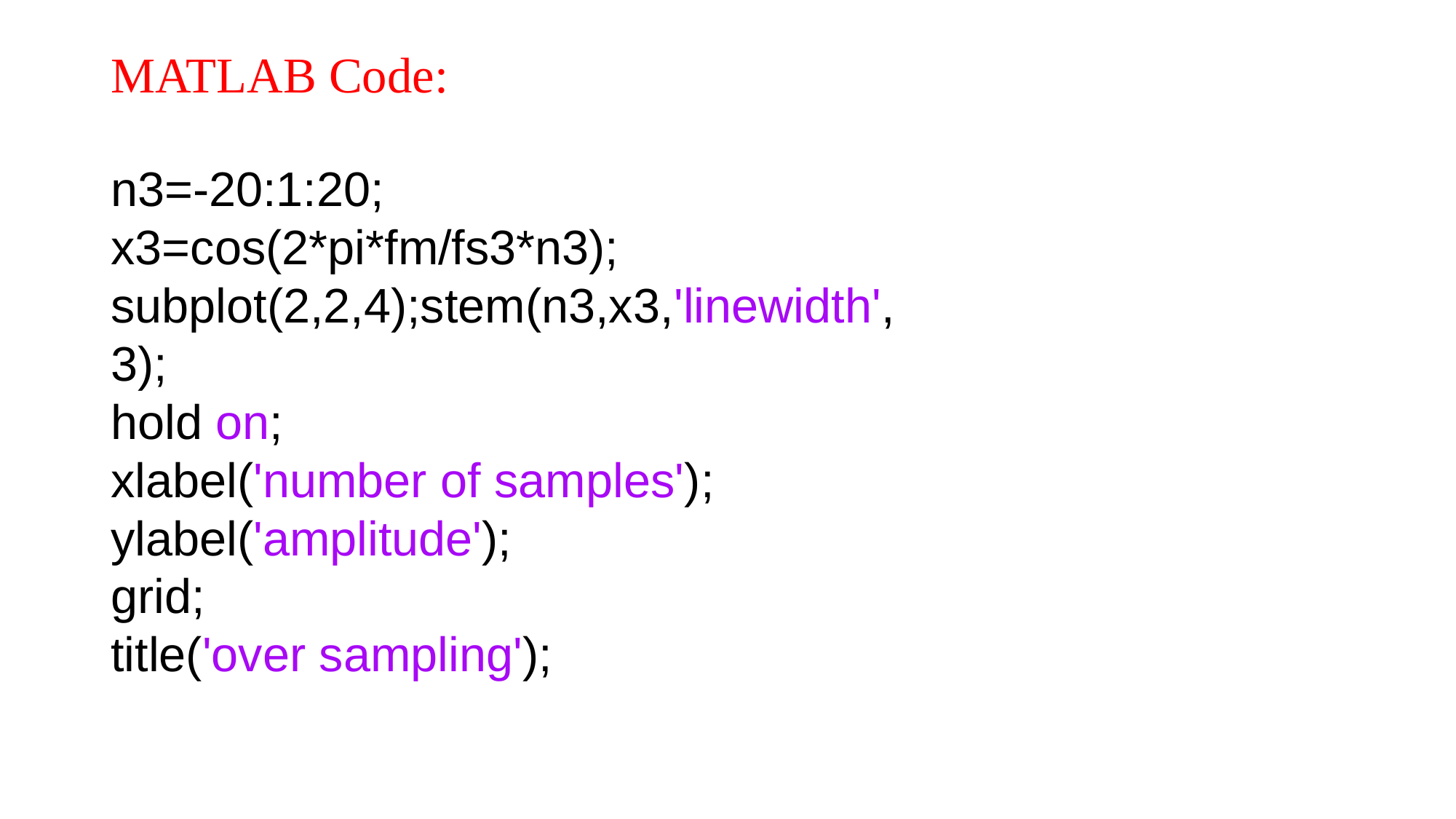

# MATLAB Code:
n3=-20:1:20;
x3=cos(2*pi*fm/fs3*n3);
subplot(2,2,4);stem(n3,x3,'linewidth',3);
hold on;
xlabel('number of samples');
ylabel('amplitude');
grid;
title('over sampling');